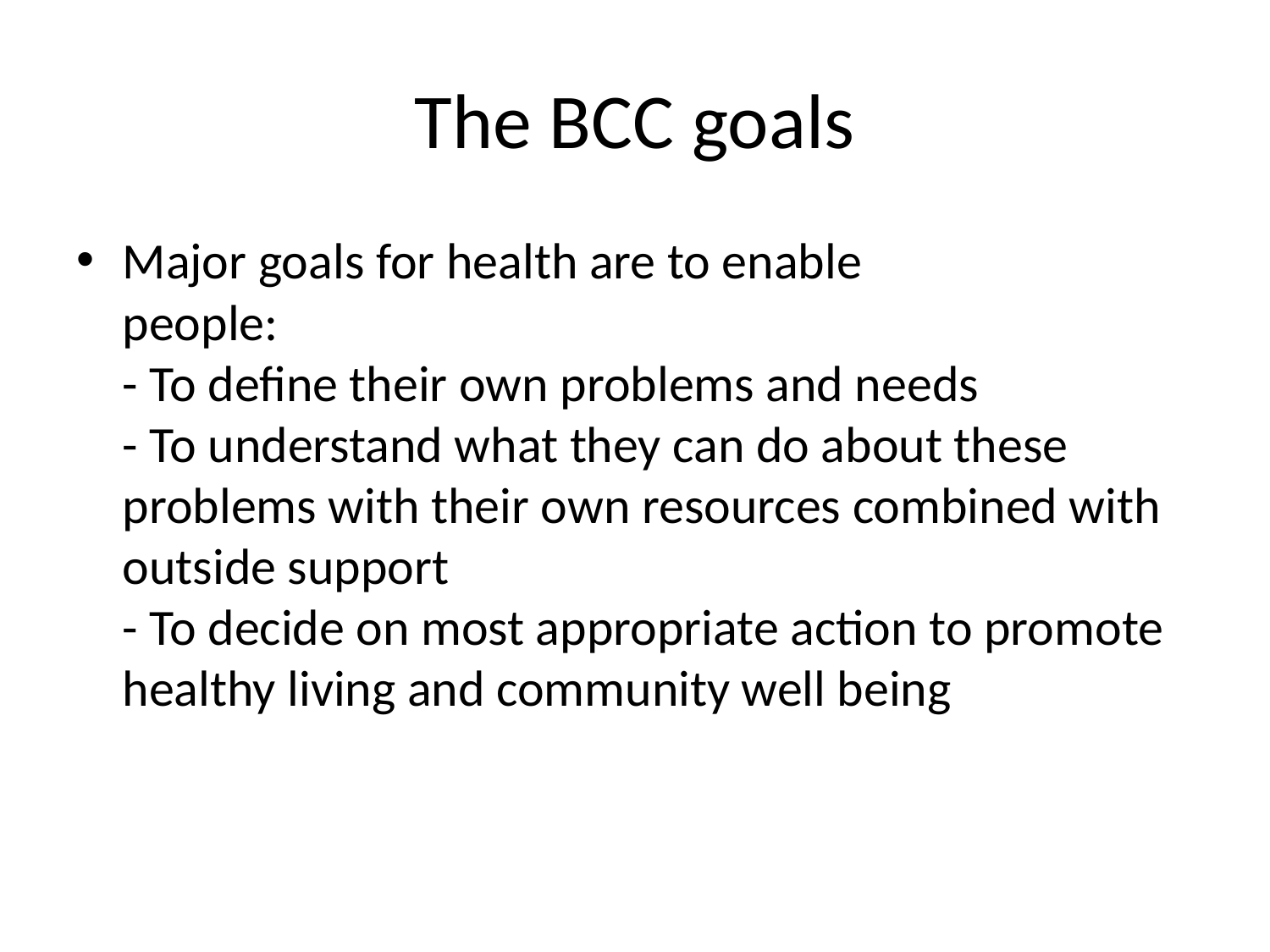

# The BCC goals
Major goals for health are to enable
people:
- To define their own problems and needs
- To understand what they can do about these problems with their own resources combined with outside support
- To decide on most appropriate action to promote healthy living and community well being